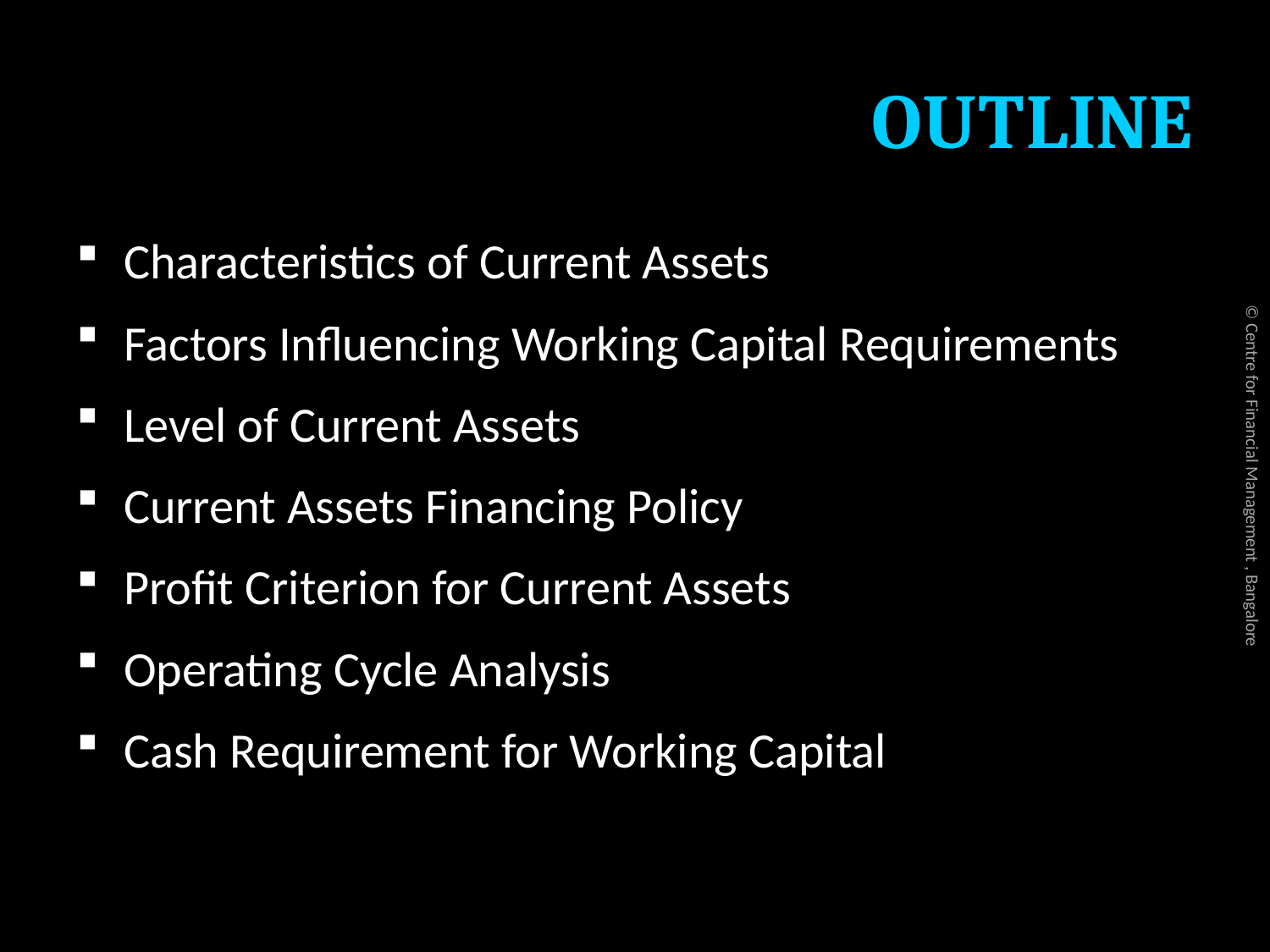

# OUTLINE
Characteristics of Current Assets
Factors Influencing Working Capital Requirements
Level of Current Assets
Current Assets Financing Policy
Profit Criterion for Current Assets
Operating Cycle Analysis
Cash Requirement for Working Capital